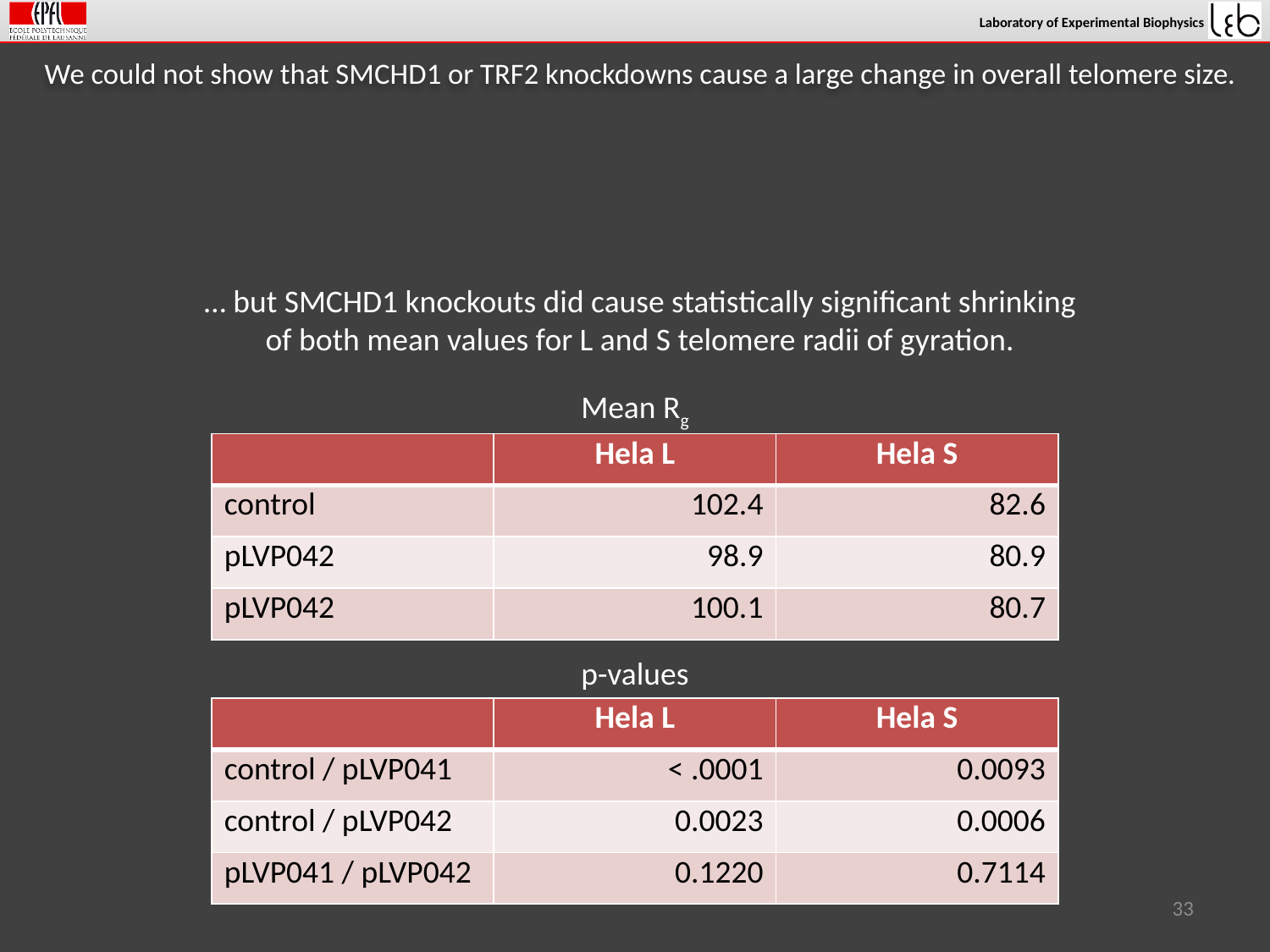

# We could not show that SMCHD1 or TRF2 knockdowns cause a large change in overall telomere size.
… but SMCHD1 knockouts did cause statistically significant shrinking of both mean values for L and S telomere radii of gyration.
Mean Rg
|  | Hela L | Hela S |
| --- | --- | --- |
| control | 102.4 | 82.6 |
| pLVP042 | 98.9 | 80.9 |
| pLVP042 | 100.1 | 80.7 |
p-values
|  | Hela L | Hela S |
| --- | --- | --- |
| control / pLVP041 | < .0001 | 0.0093 |
| control / pLVP042 | 0.0023 | 0.0006 |
| pLVP041 / pLVP042 | 0.1220 | 0.7114 |
33